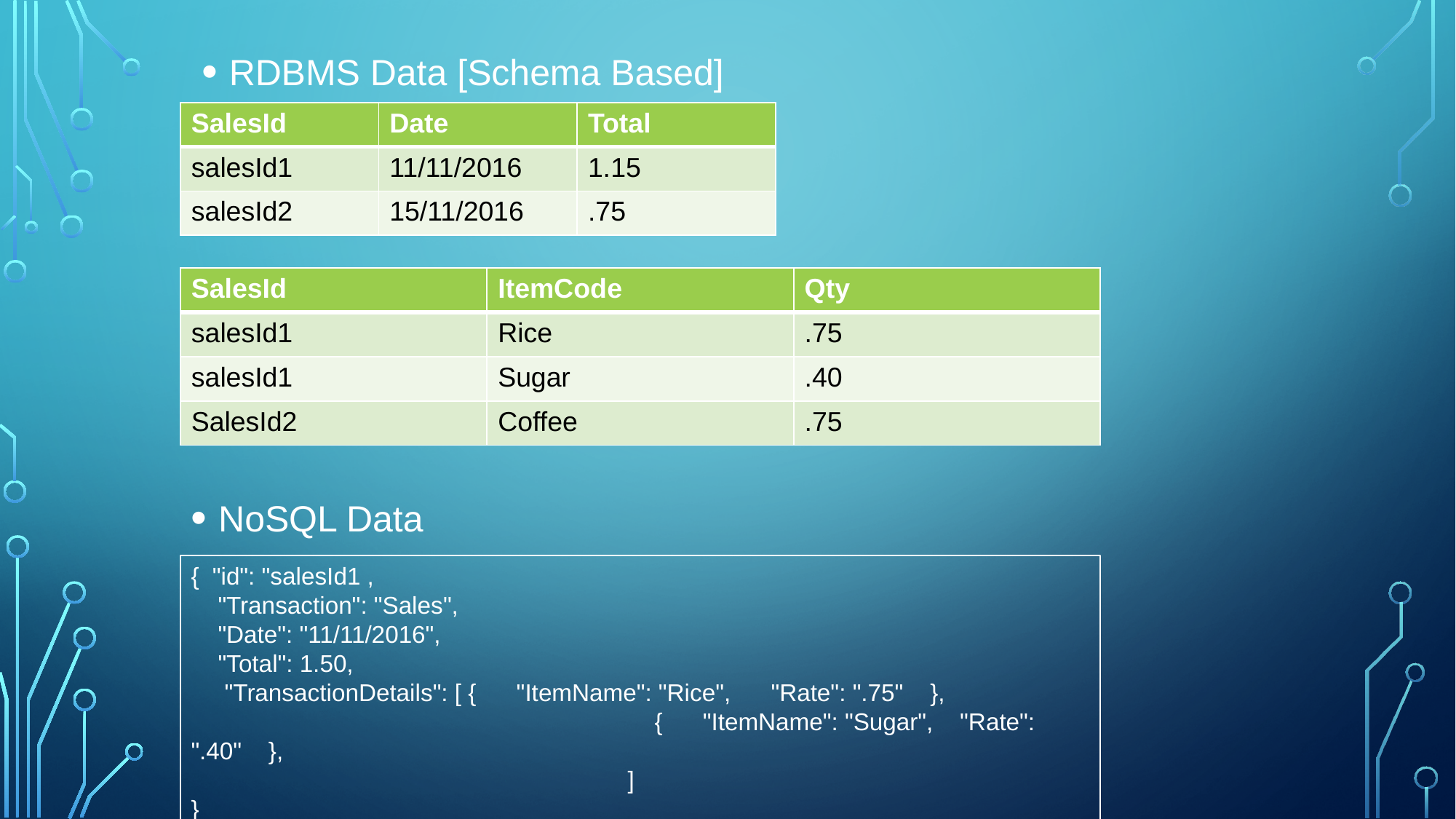

RDBMS Data [Schema Based]

| SalesId | Date | Total |
| --- | --- | --- |
| salesId1 | 11/11/2016 | 1.15 |
| salesId2 | 15/11/2016 | .75 |
| SalesId | ItemCode | Qty |
| --- | --- | --- |
| salesId1 | Rice | .75 |
| salesId1 | Sugar | .40 |
| SalesId2 | Coffee | .75 |
NoSQL Data
{  "id": "salesId1 ,
    "Transaction": "Sales",
    "Date": "11/11/2016",
    "Total": 1.50,
     "TransactionDetails": [ {      "ItemName": "Rice",      "Rate": ".75"    },
				    {      "ItemName": "Sugar",    "Rate": ".40"    },
				]
}